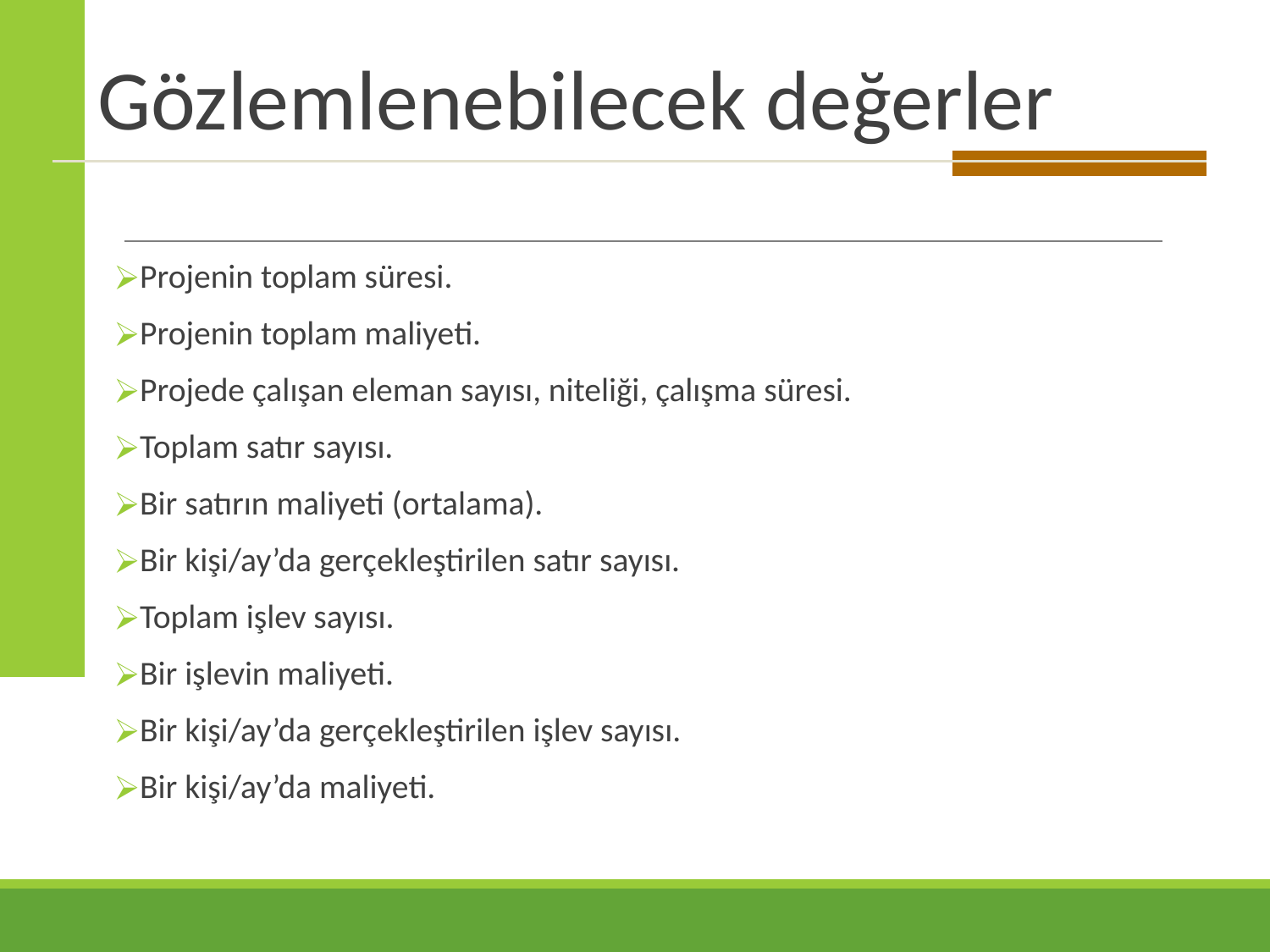

# Gözlemlenebilecek değerler
Projenin toplam süresi.
Projenin toplam maliyeti.
Projede çalışan eleman sayısı, niteliği, çalışma süresi.
Toplam satır sayısı.
Bir satırın maliyeti (ortalama).
Bir kişi/ay’da gerçekleştirilen satır sayısı.
Toplam işlev sayısı.
Bir işlevin maliyeti.
Bir kişi/ay’da gerçekleştirilen işlev sayısı.
Bir kişi/ay’da maliyeti.